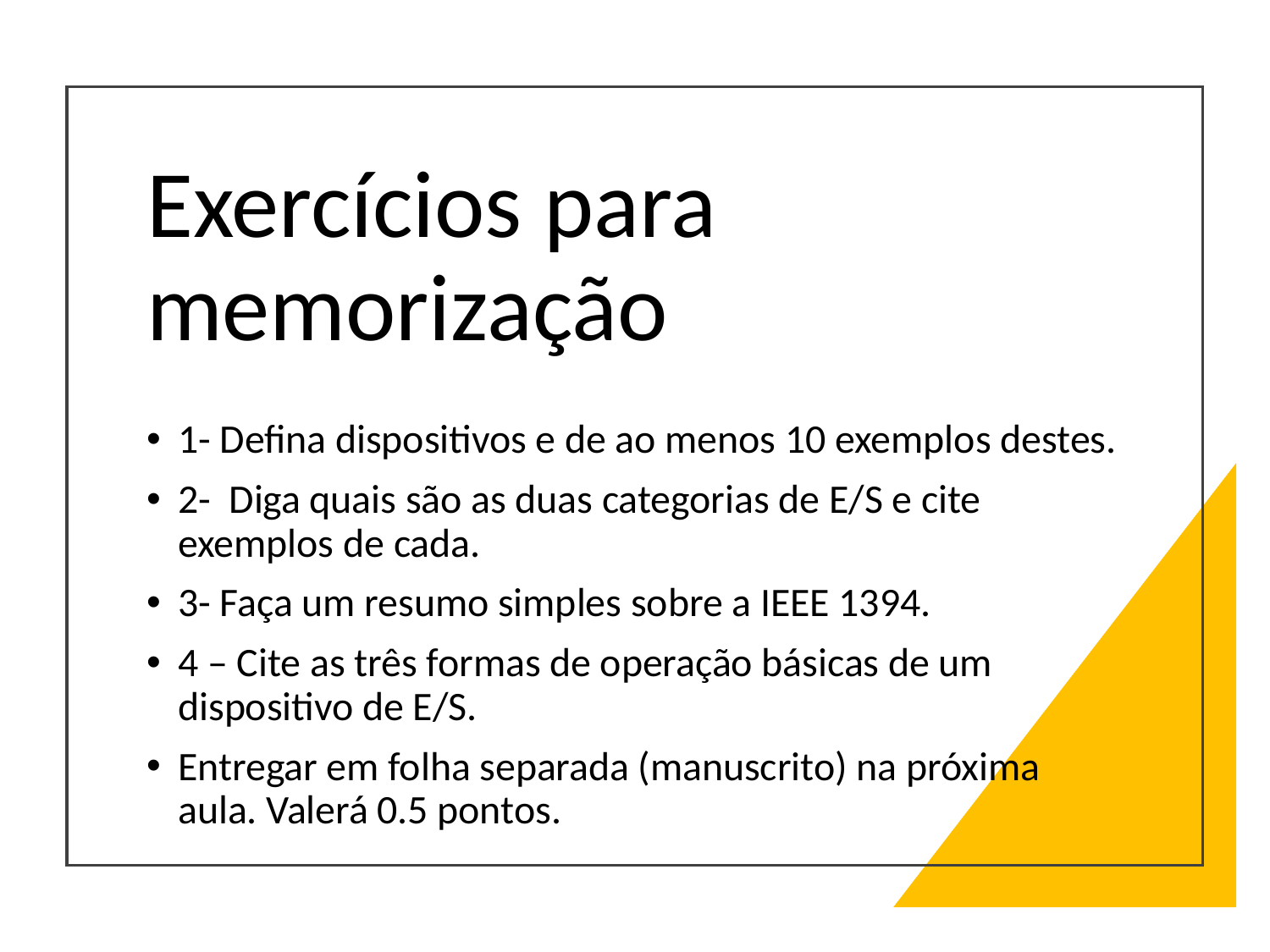

# Exercícios para memorização
1- Defina dispositivos e de ao menos 10 exemplos destes.
2-  Diga quais são as duas categorias de E/S e cite exemplos de cada.
3- Faça um resumo simples sobre a IEEE 1394.
4 – Cite as três formas de operação básicas de um dispositivo de E/S.
Entregar em folha separada (manuscrito) na próxima aula. Valerá 0.5 pontos.